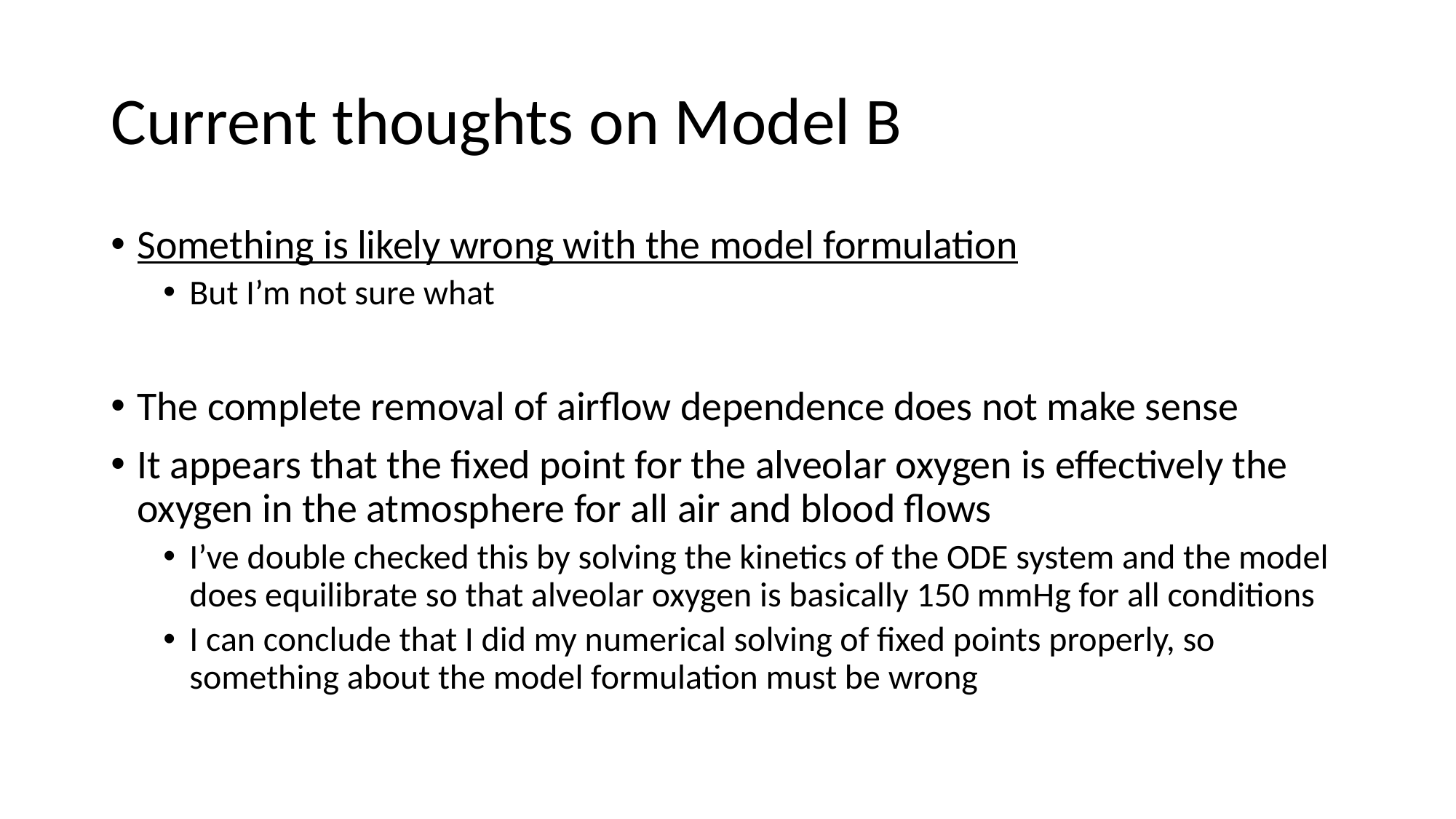

# Current thoughts on Model B
Something is likely wrong with the model formulation
But I’m not sure what

The complete removal of airflow dependence does not make sense
It appears that the fixed point for the alveolar oxygen is effectively the oxygen in the atmosphere for all air and blood flows
I’ve double checked this by solving the kinetics of the ODE system and the model does equilibrate so that alveolar oxygen is basically 150 mmHg for all conditions
I can conclude that I did my numerical solving of fixed points properly, so something about the model formulation must be wrong